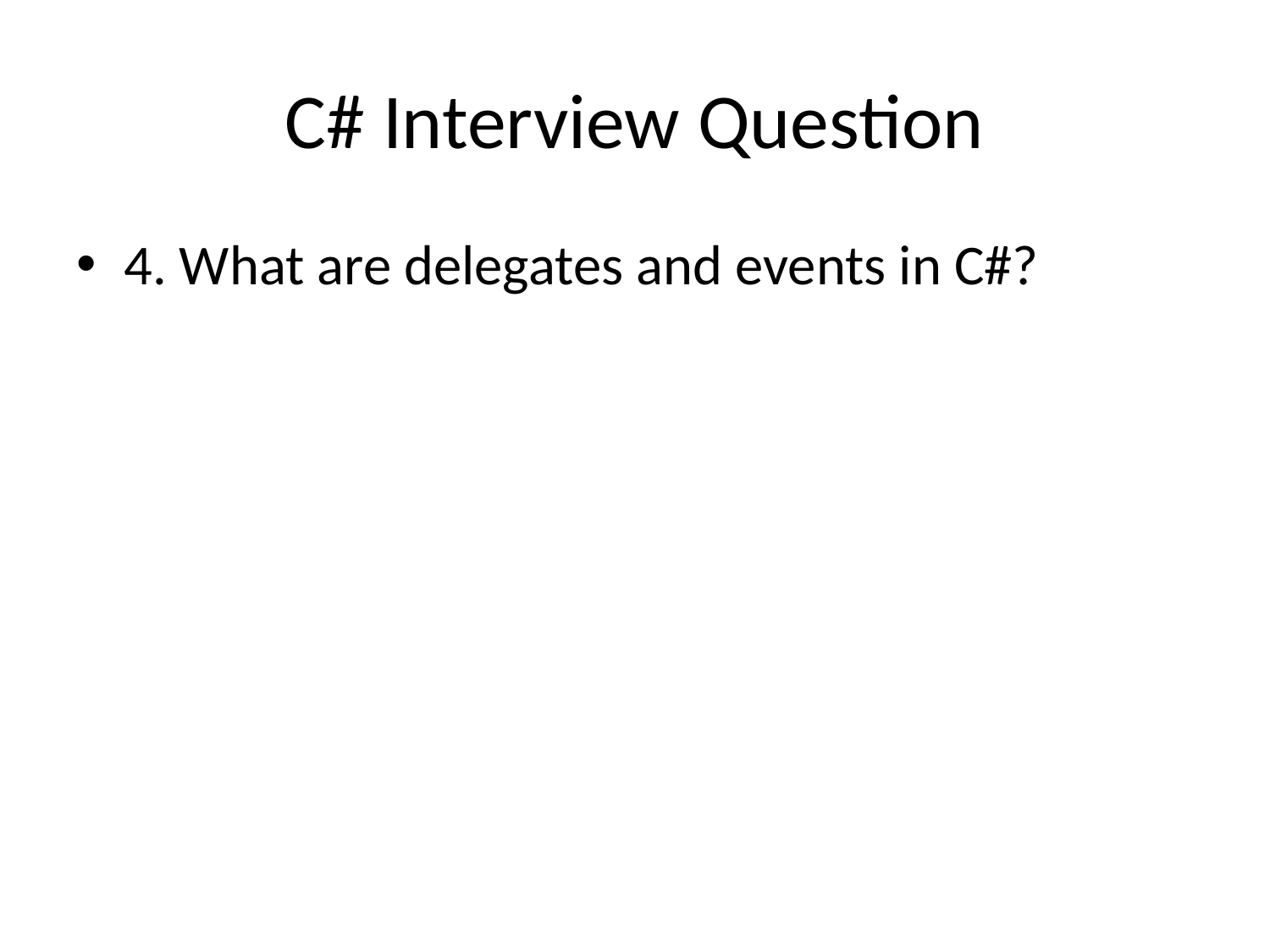

# C# Interview Question
4. What are delegates and events in C#?